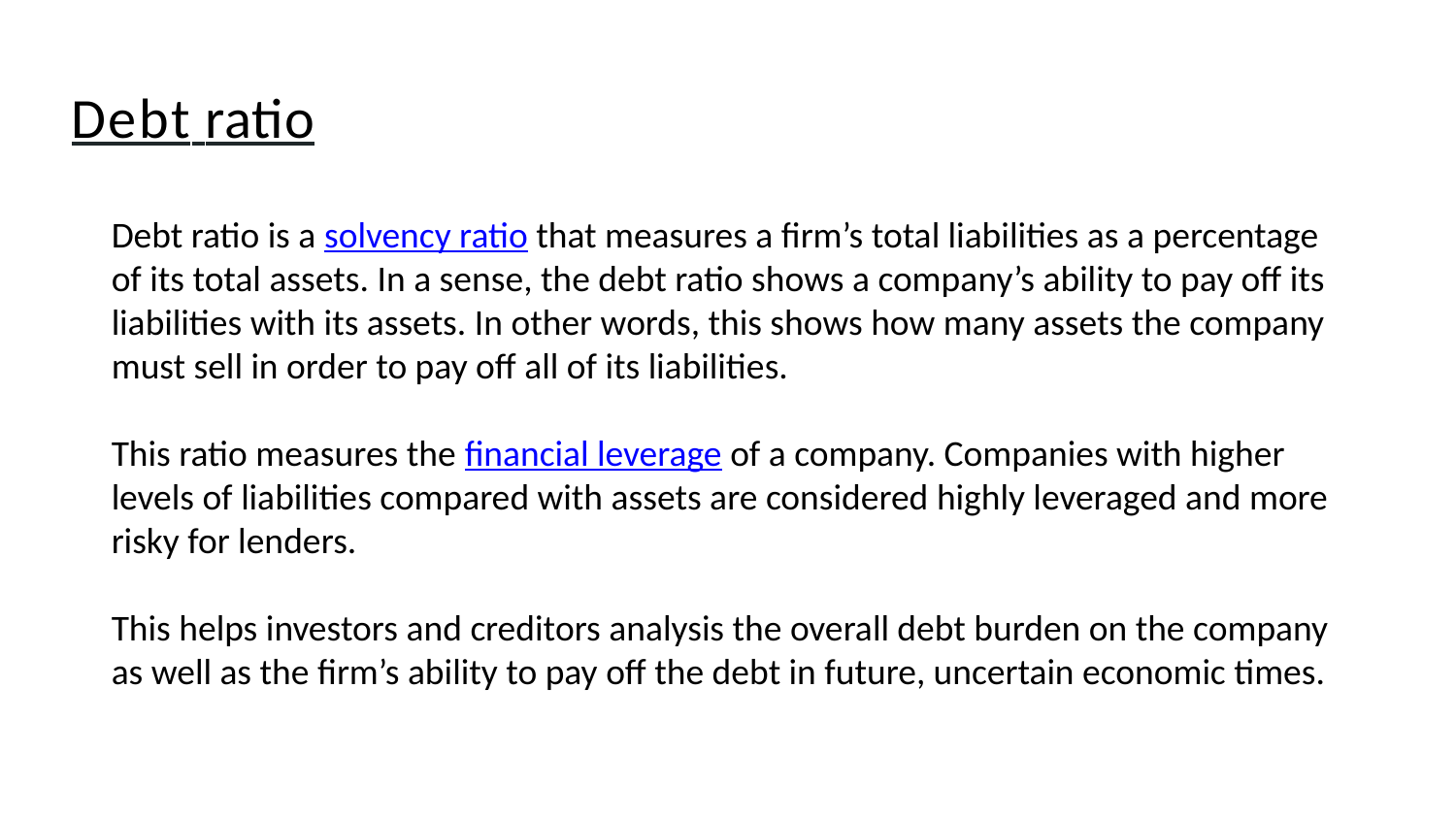

# Debt ratio
Debt ratio is a solvency ratio that measures a firm’s total liabilities as a percentage of its total assets. In a sense, the debt ratio shows a company’s ability to pay off its liabilities with its assets. In other words, this shows how many assets the company must sell in order to pay off all of its liabilities.

This ratio measures the financial leverage of a company. Companies with higher levels of liabilities compared with assets are considered highly leveraged and more risky for lenders.

This helps investors and creditors analysis the overall debt burden on the company as well as the firm’s ability to pay off the debt in future, uncertain economic times.